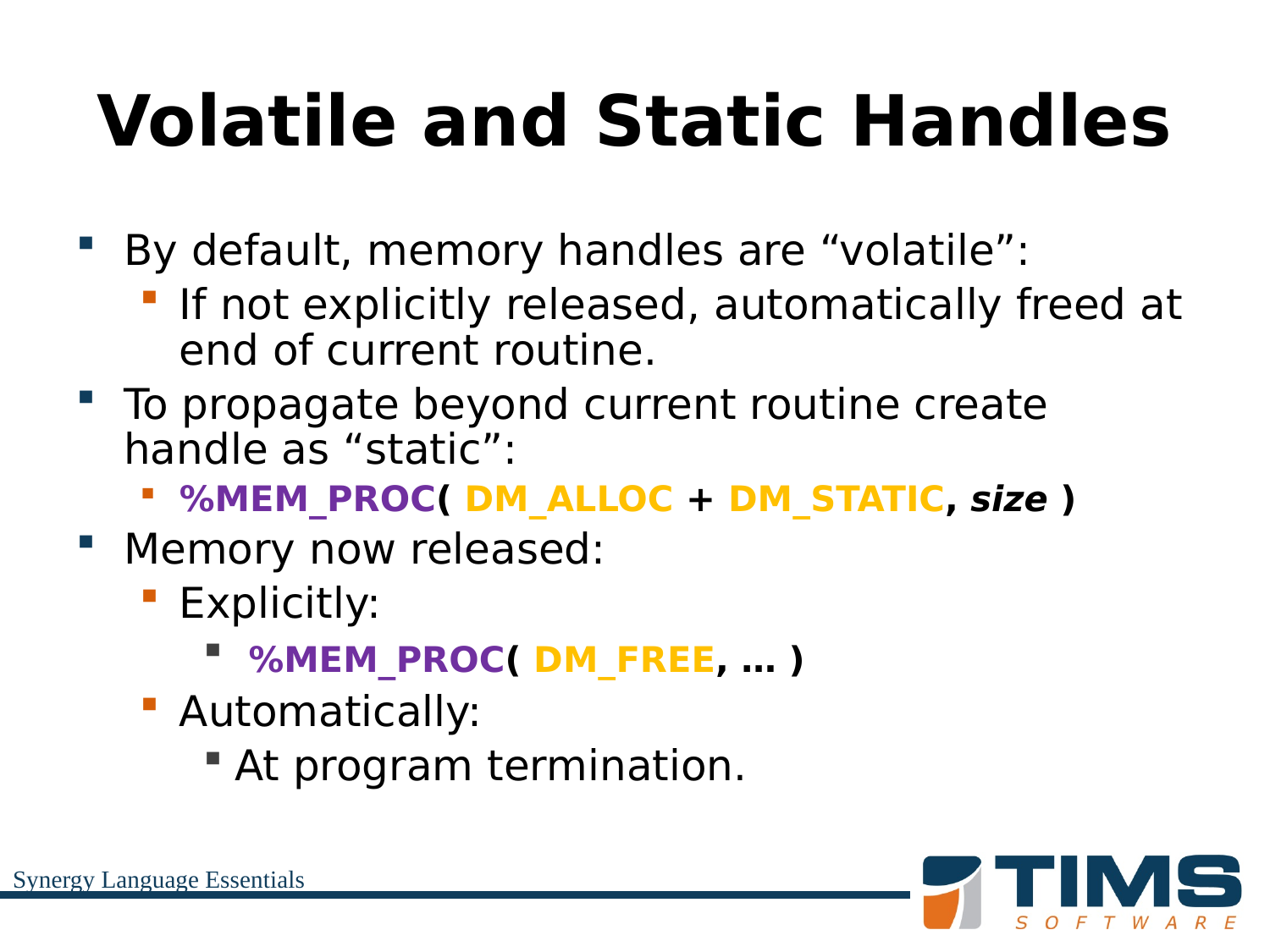

# Volatile and Static Handles
By default, memory handles are “volatile”:
If not explicitly released, automatically freed at end of current routine.
To propagate beyond current routine create handle as “static”:
%MEM_PROC( DM_ALLOC + DM_STATIC, size )
Memory now released:
Explicitly:
 %MEM_PROC( DM_FREE, … )
Automatically:
At program termination.
Synergy Language Essentials